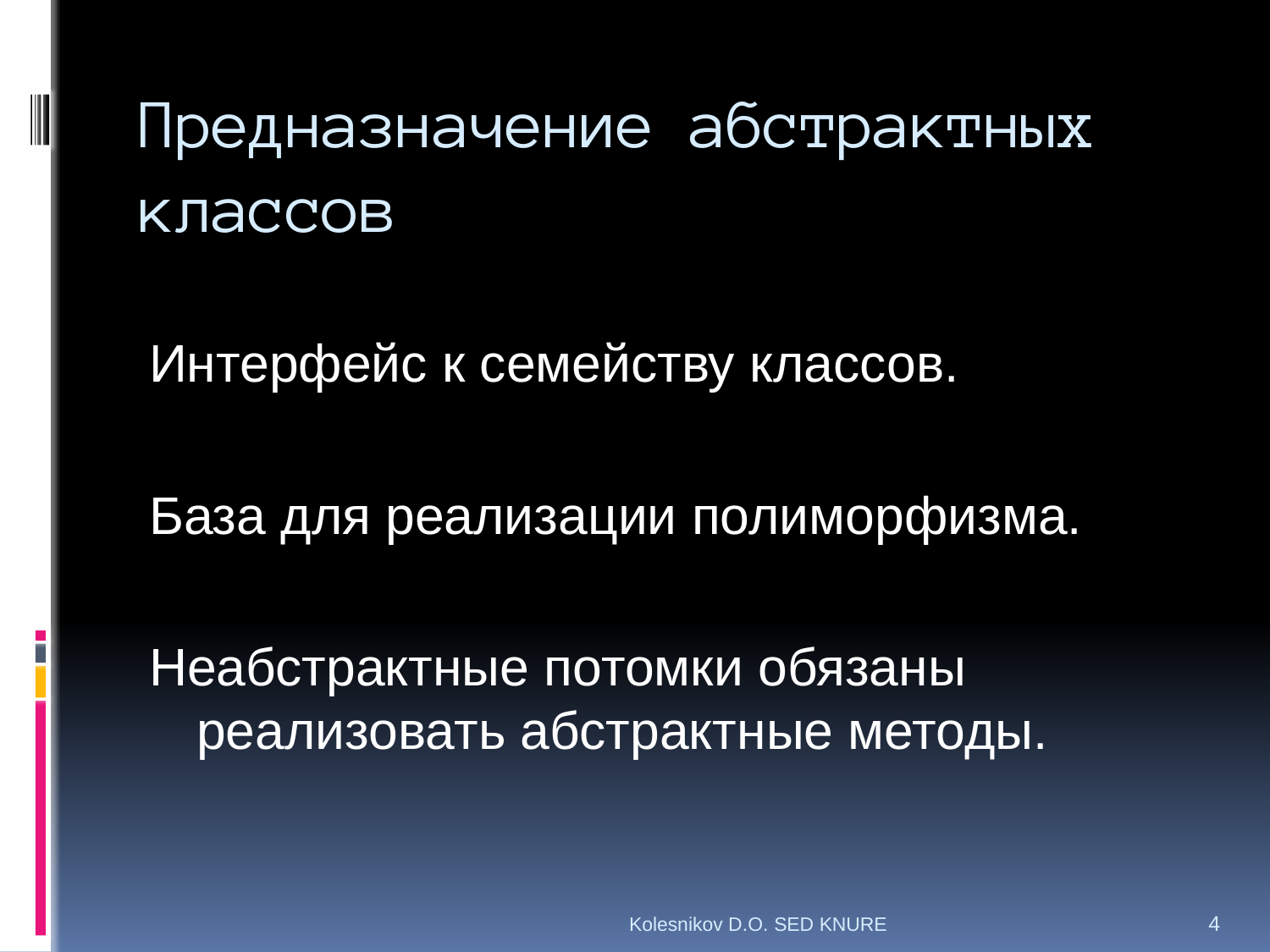

# Предназначение абстрактных классов

Интерфейс к семейству классов.

База для реализации полиморфизма.

Неабстрактные потомки обязаны реализовать абстрактные методы.
Kolesnikov D.O. SED KNURE
4